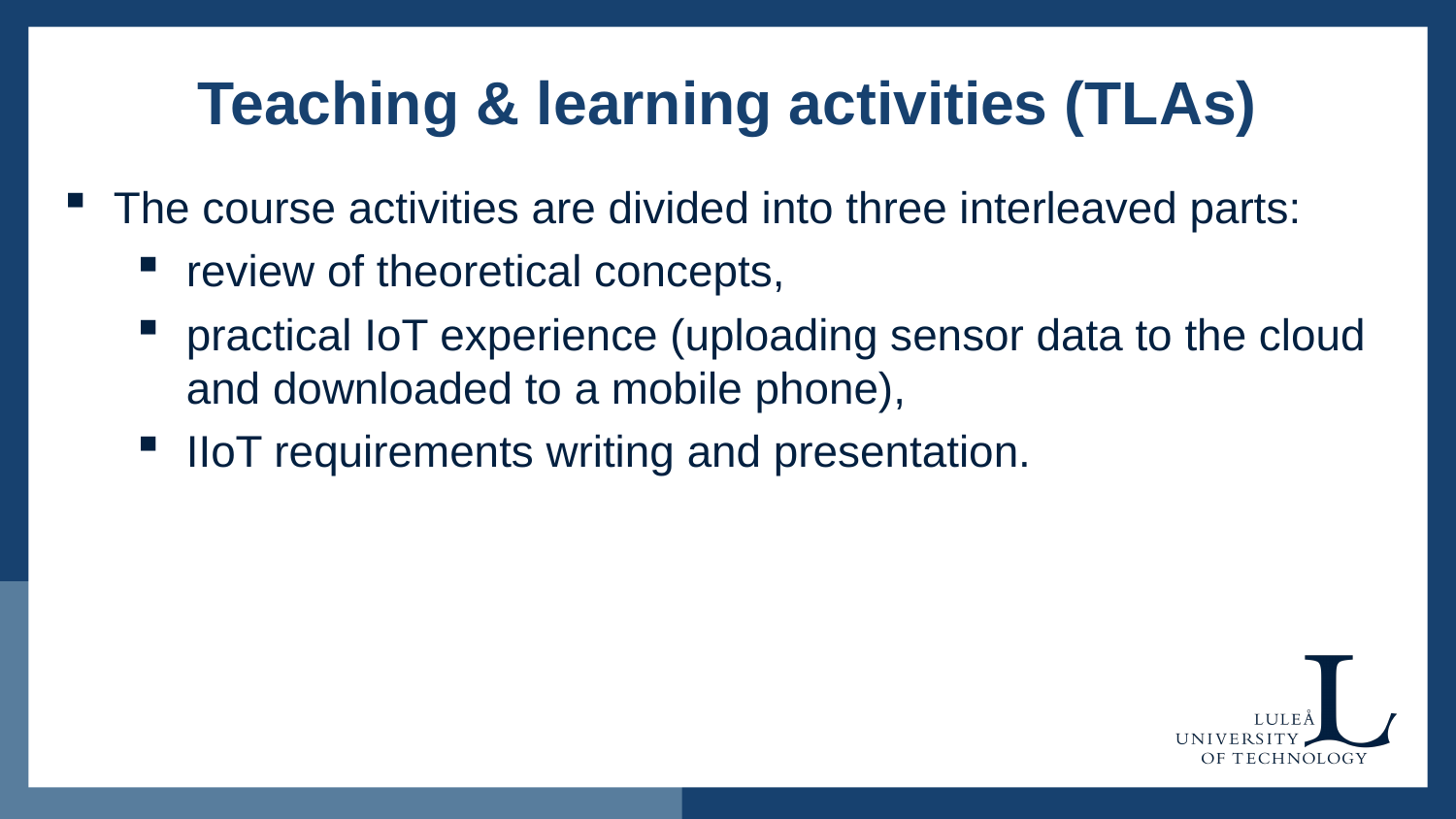

# Teaching & learning activities (TLAs)
The course activities are divided into three interleaved parts:
review of theoretical concepts,
practical IoT experience (uploading sensor data to the cloud and downloaded to a mobile phone),
IIoT requirements writing and presentation.
8